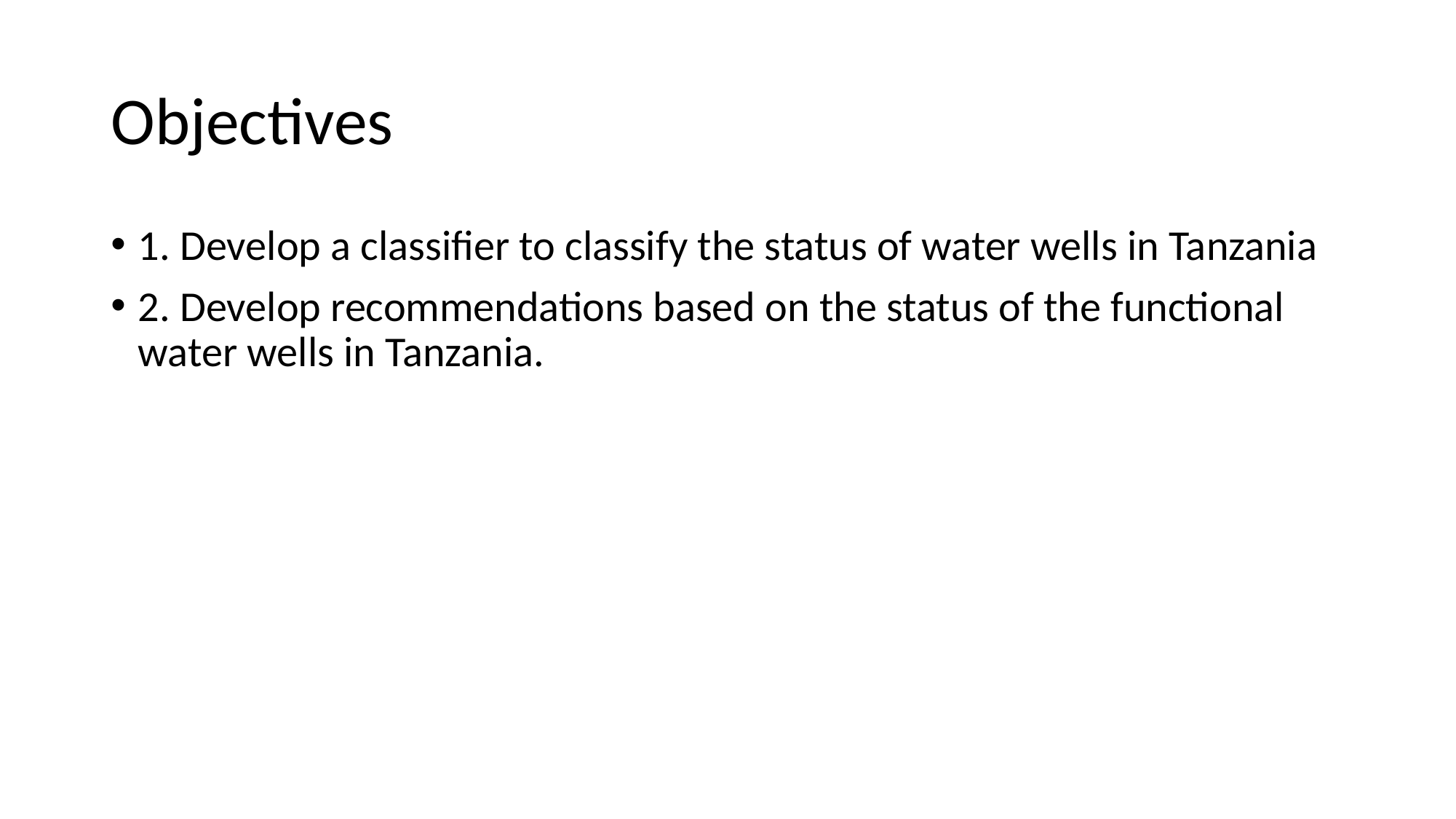

# Objectives
1. Develop a classifier to classify the status of water wells in Tanzania
2. Develop recommendations based on the status of the functional water wells in Tanzania.